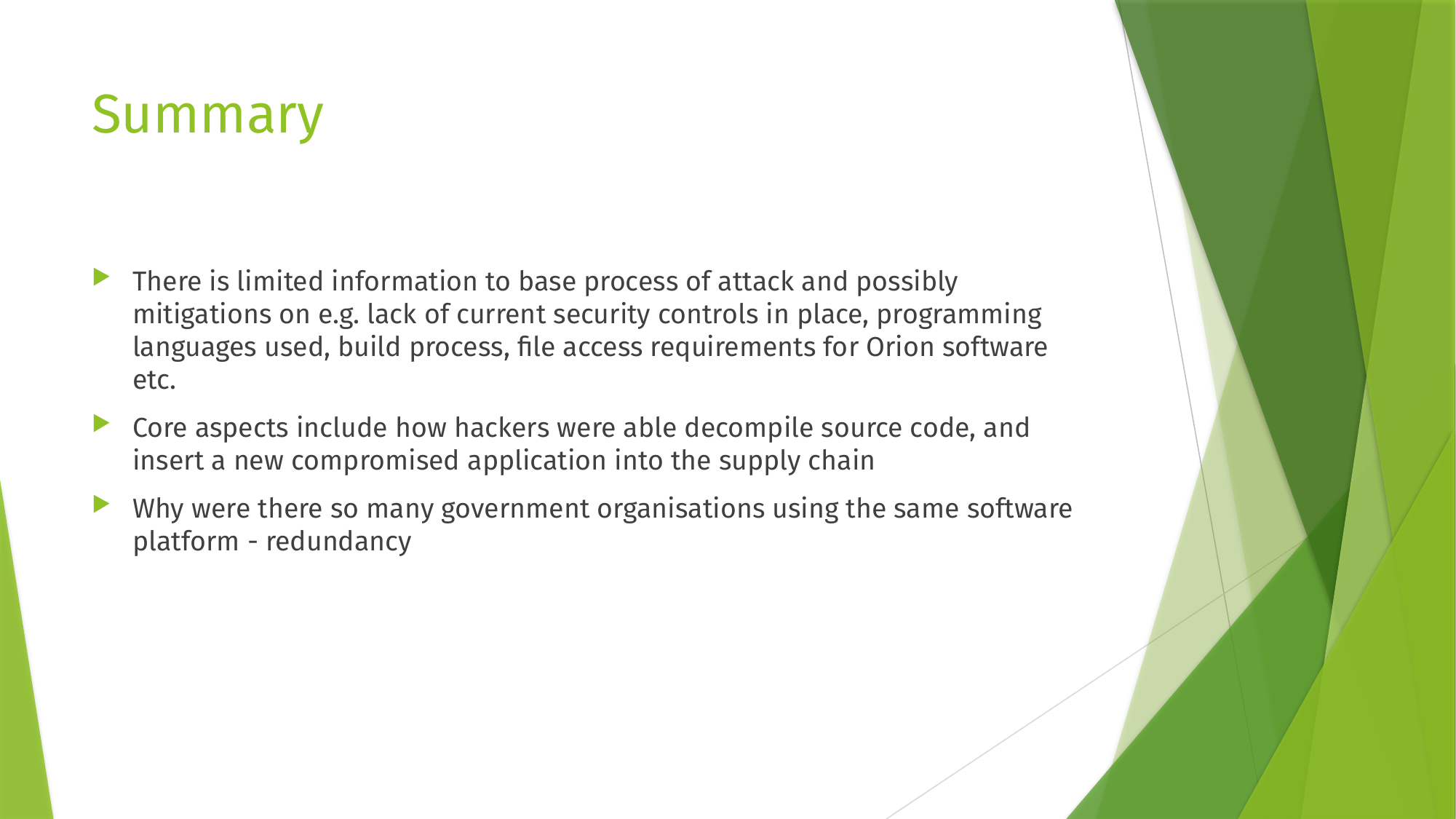

# Summary
There is limited information to base process of attack and possibly mitigations on e.g. lack of current security controls in place, programming languages used, build process, file access requirements for Orion software etc.
Core aspects include how hackers were able decompile source code, and insert a new compromised application into the supply chain
Why were there so many government organisations using the same software platform - redundancy